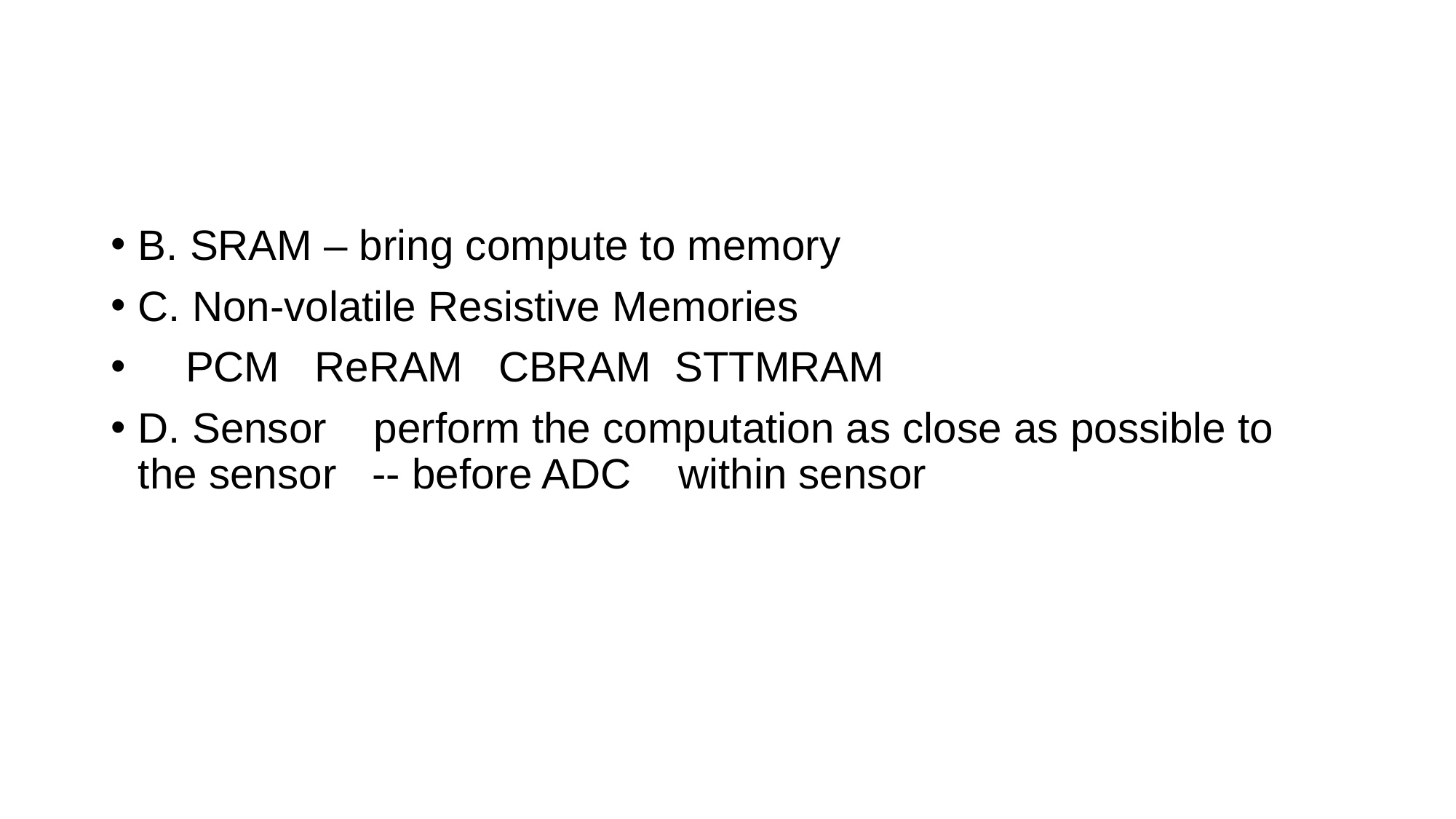

B. SRAM – bring compute to memory
C. Non-volatile Resistive Memories
    PCM   ReRAM   CBRAM  STTMRAM
D. Sensor    perform the computation as close as possible to the sensor   -- before ADC    within sensor